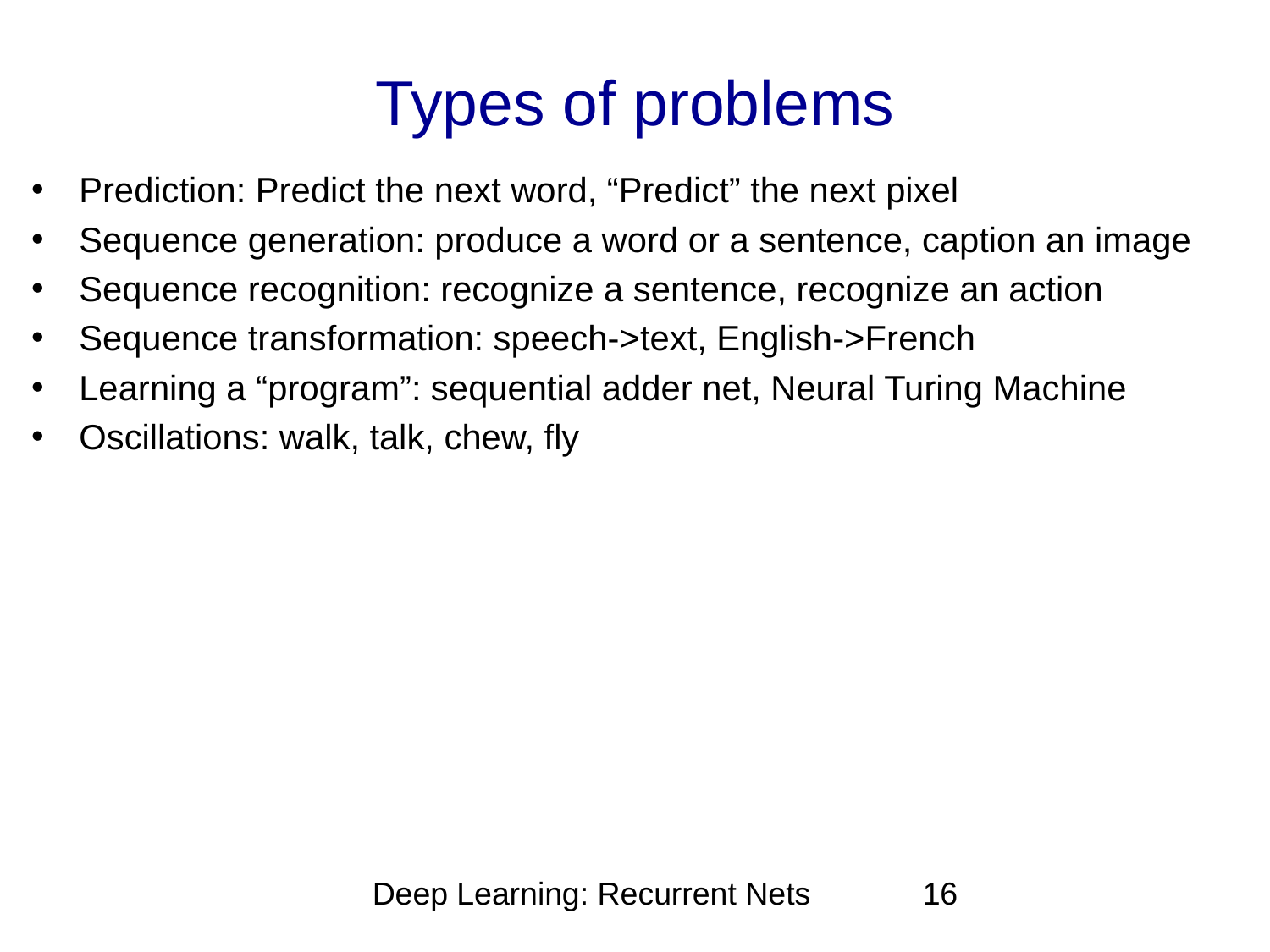

# Types of problems
Prediction: Predict the next word, “Predict” the next pixel
Sequence generation: produce a word or a sentence, caption an image
Sequence recognition: recognize a sentence, recognize an action
Sequence transformation: speech->text, English->French
Learning a “program”: sequential adder net, Neural Turing Machine
Oscillations: walk, talk, chew, fly
Deep Learning: Recurrent Nets
16